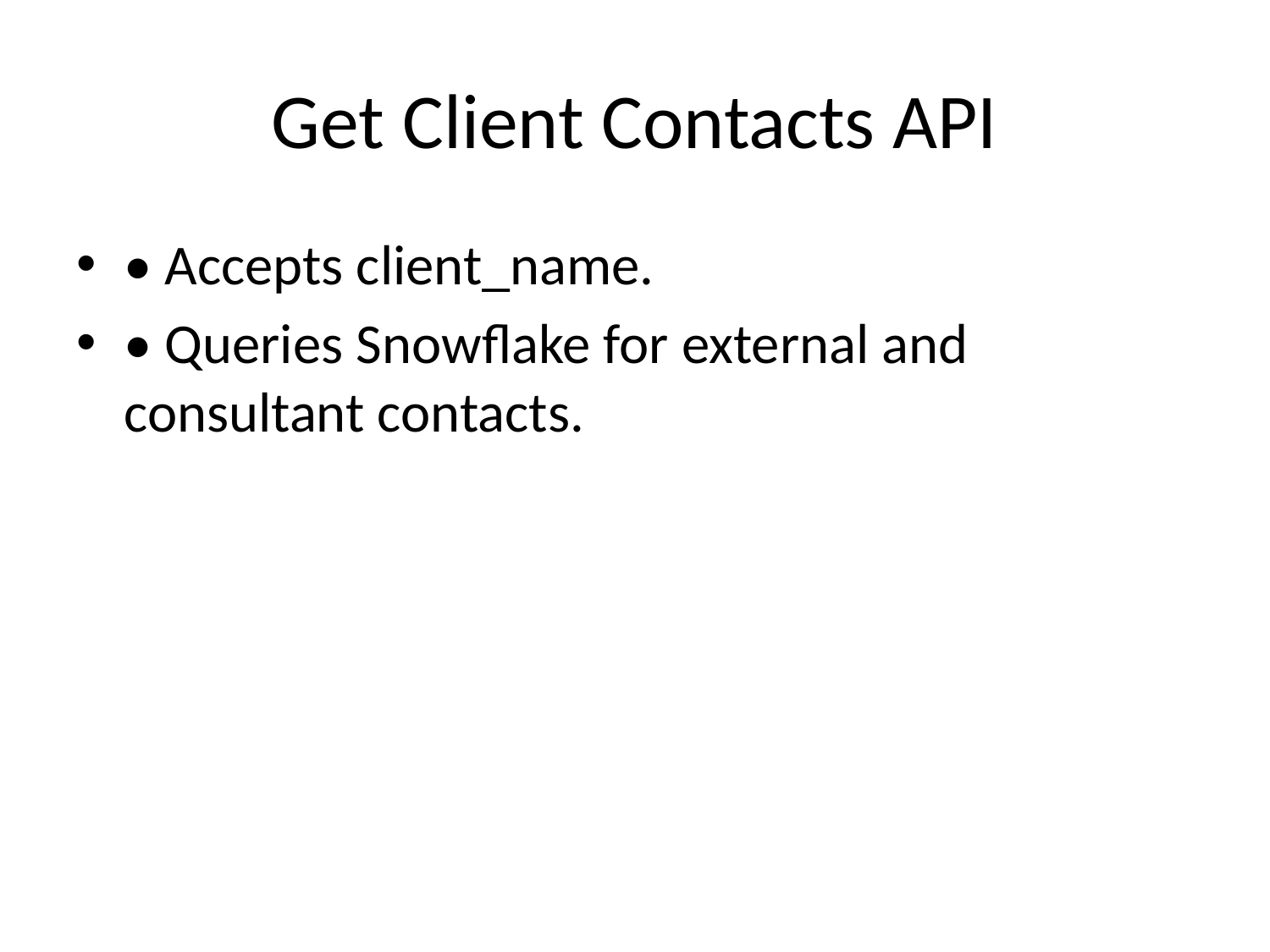

# Get Client Contacts API
• Accepts client_name.
• Queries Snowflake for external and consultant contacts.